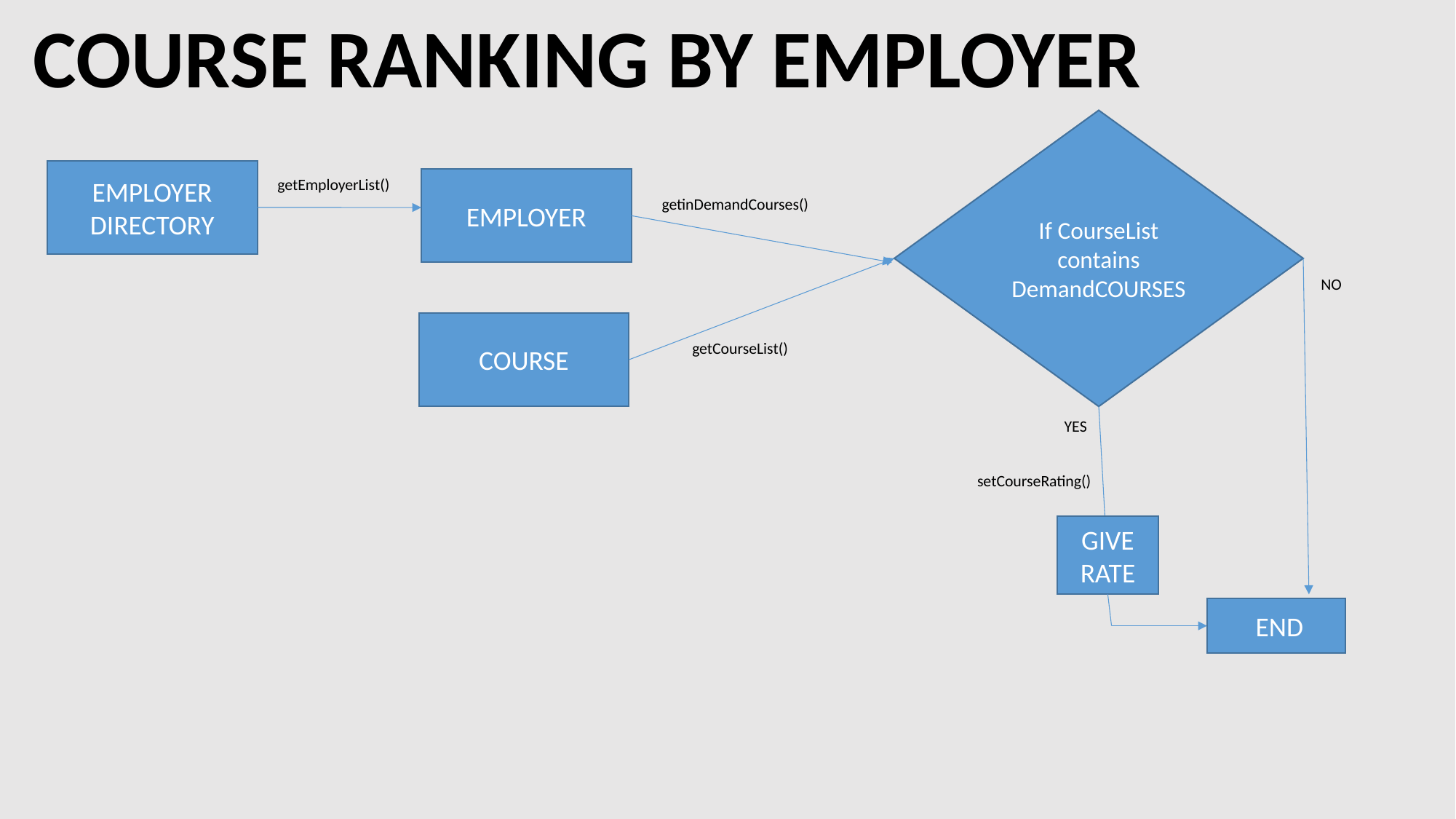

COURSE RANKING BY EMPLOYER
If CourseList contains DemandCOURSES
EMPLOYER DIRECTORY
getEmployerList()
EMPLOYER
getinDemandCourses()
NO
COURSE
getCourseList()
YES
setCourseRating()
GIVE RATE
  END